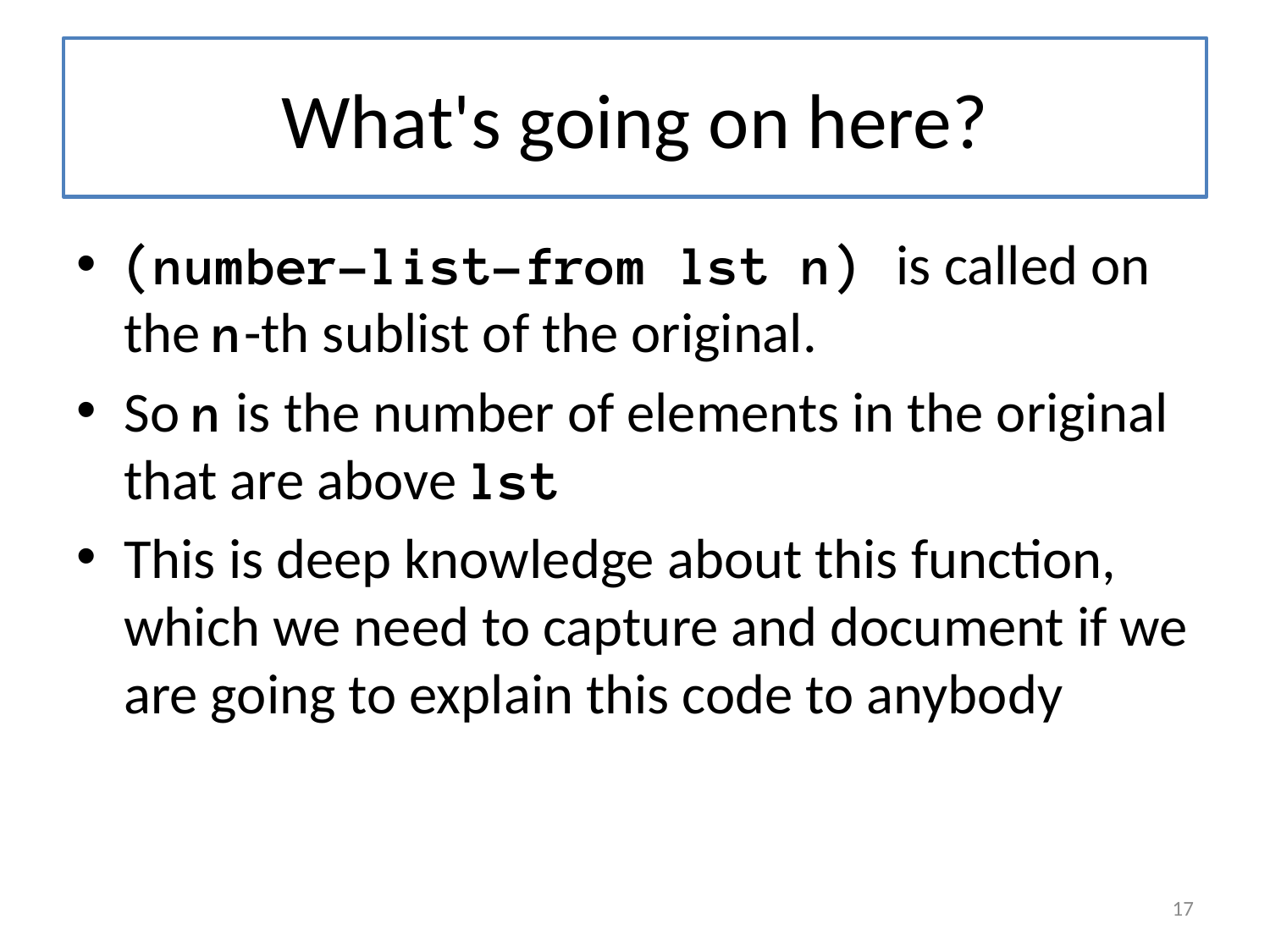

# What's going on here?
(number-list-from lst n) is called on the n-th sublist of the original.
So n is the number of elements in the original that are above lst
This is deep knowledge about this function, which we need to capture and document if we are going to explain this code to anybody
17